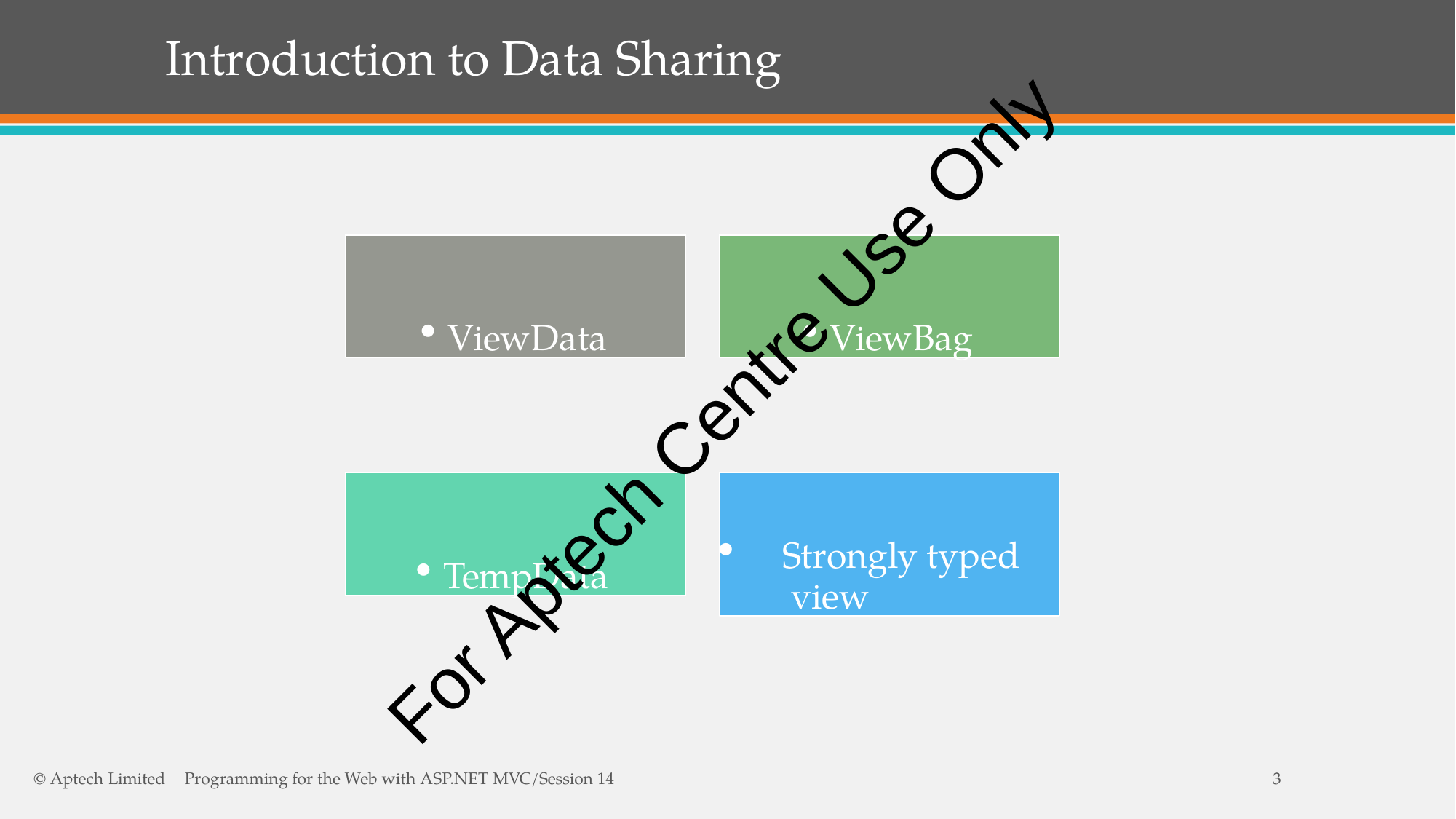

# Introduction to Data Sharing

ViewData

ViewBag
For Aptech Centre Use Only

TempData

Strongly typed  view
© Aptech Limited	Programming for the Web with ASP.NET MVC/Session 14
3